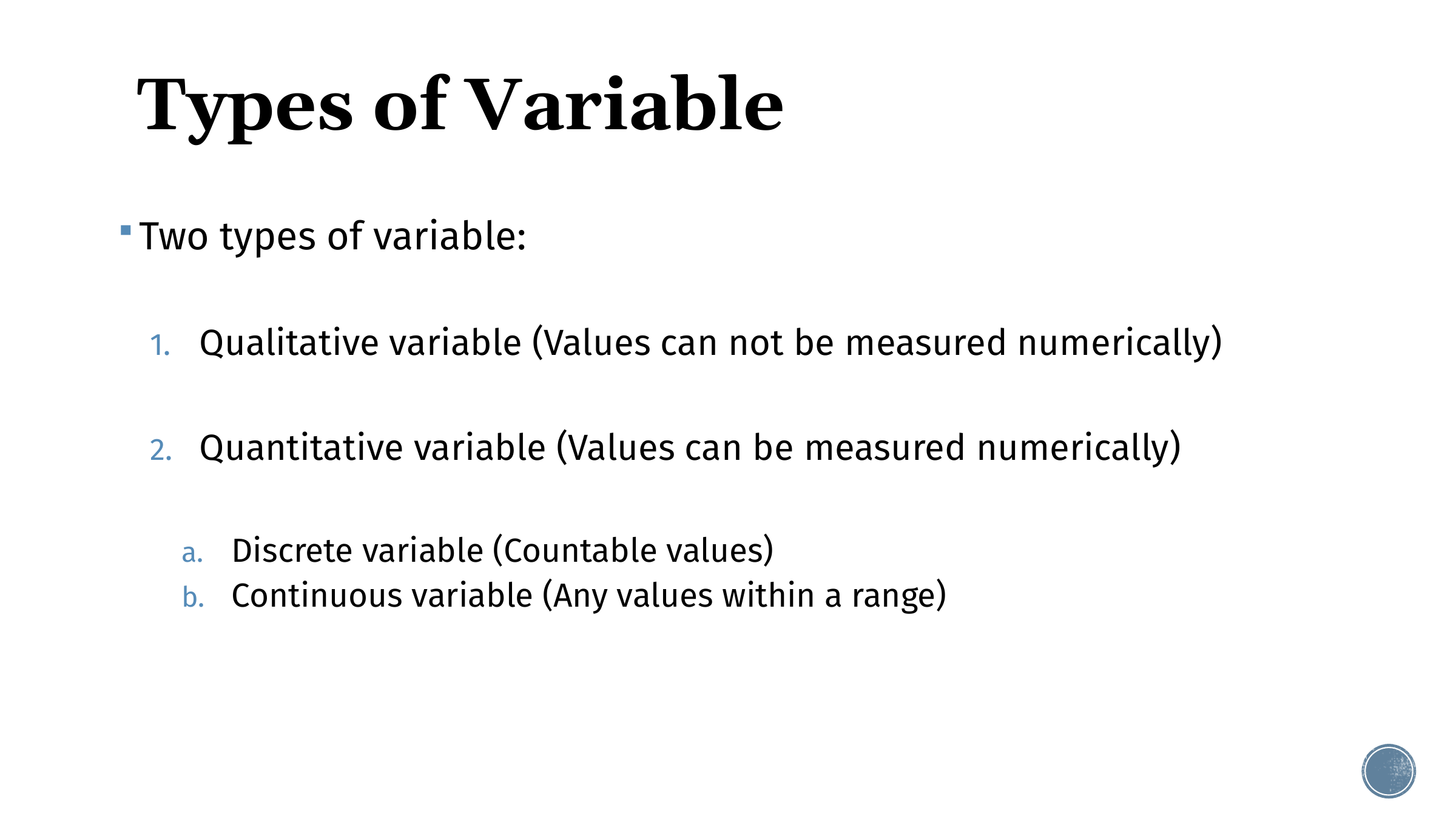

# Types of Variable
Two types of variable:

Qualitative variable (Values can not be measured numerically)

Quantitative variable (Values can be measured numerically)

Discrete variable (Countable values)
Continuous variable (Any values within a range)